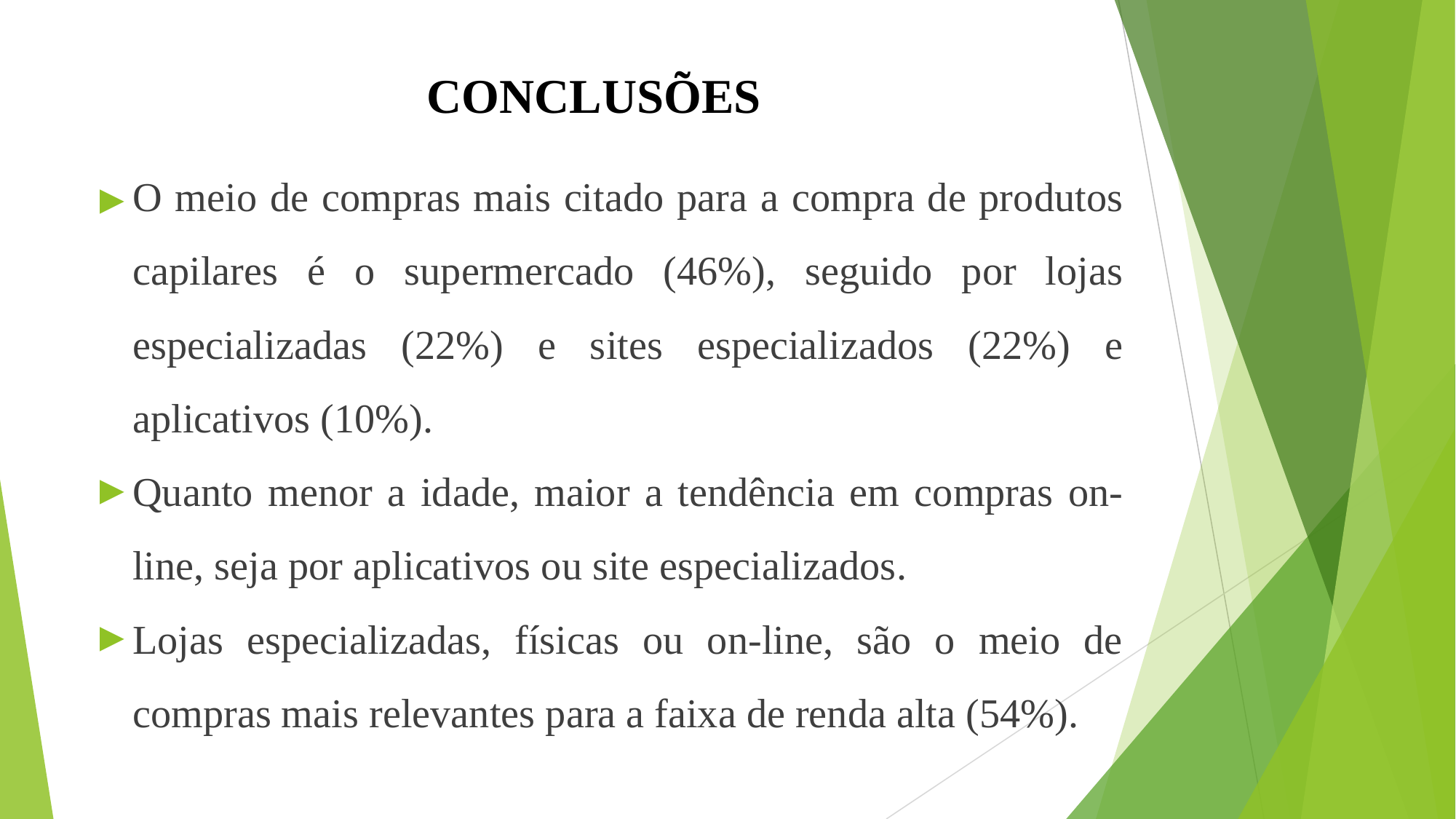

# CONCLUSÕES
O meio de compras mais citado para a compra de produtos capilares é o supermercado (46%), seguido por lojas especializadas (22%) e sites especializados (22%) e aplicativos (10%).
Quanto menor a idade, maior a tendência em compras on-line, seja por aplicativos ou site especializados.
Lojas especializadas, físicas ou on-line, são o meio de compras mais relevantes para a faixa de renda alta (54%).